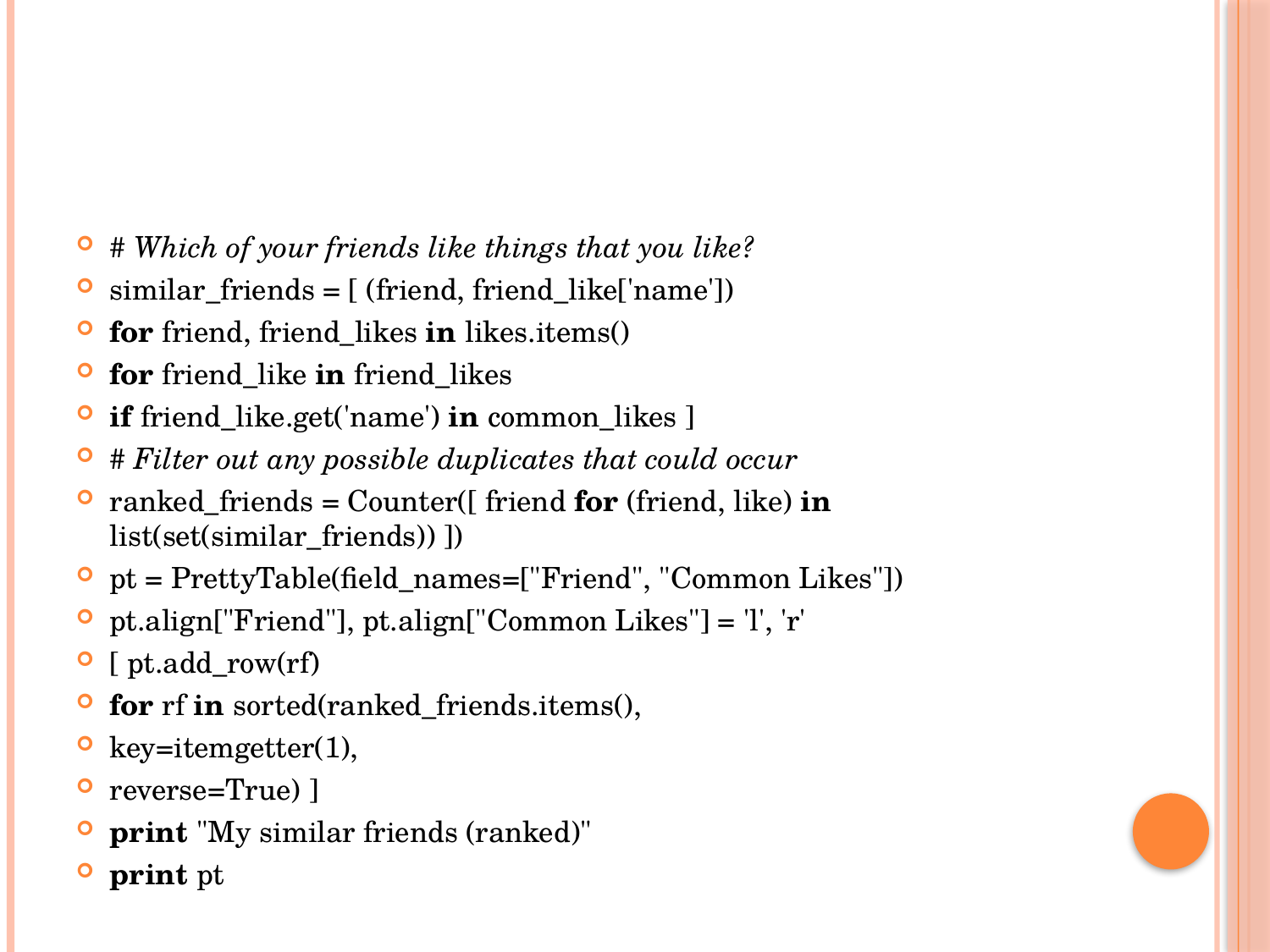

#
# Which of your friends like things that you like?
similar_friends = [ (friend, friend_like['name'])
for friend, friend_likes in likes.items()
for friend_like in friend_likes
if friend_like.get('name') in common_likes ]
# Filter out any possible duplicates that could occur
ranked_friends = Counter([ friend for (friend, like) in list(set(similar_friends)) ])
pt = PrettyTable(field_names=["Friend", "Common Likes"])
pt.align["Friend"], pt.align["Common Likes"] = 'l', 'r'
[ pt.add_row(rf)
for rf in sorted(ranked_friends.items(),
key=itemgetter(1),
reverse=True) ]
print "My similar friends (ranked)"
print pt